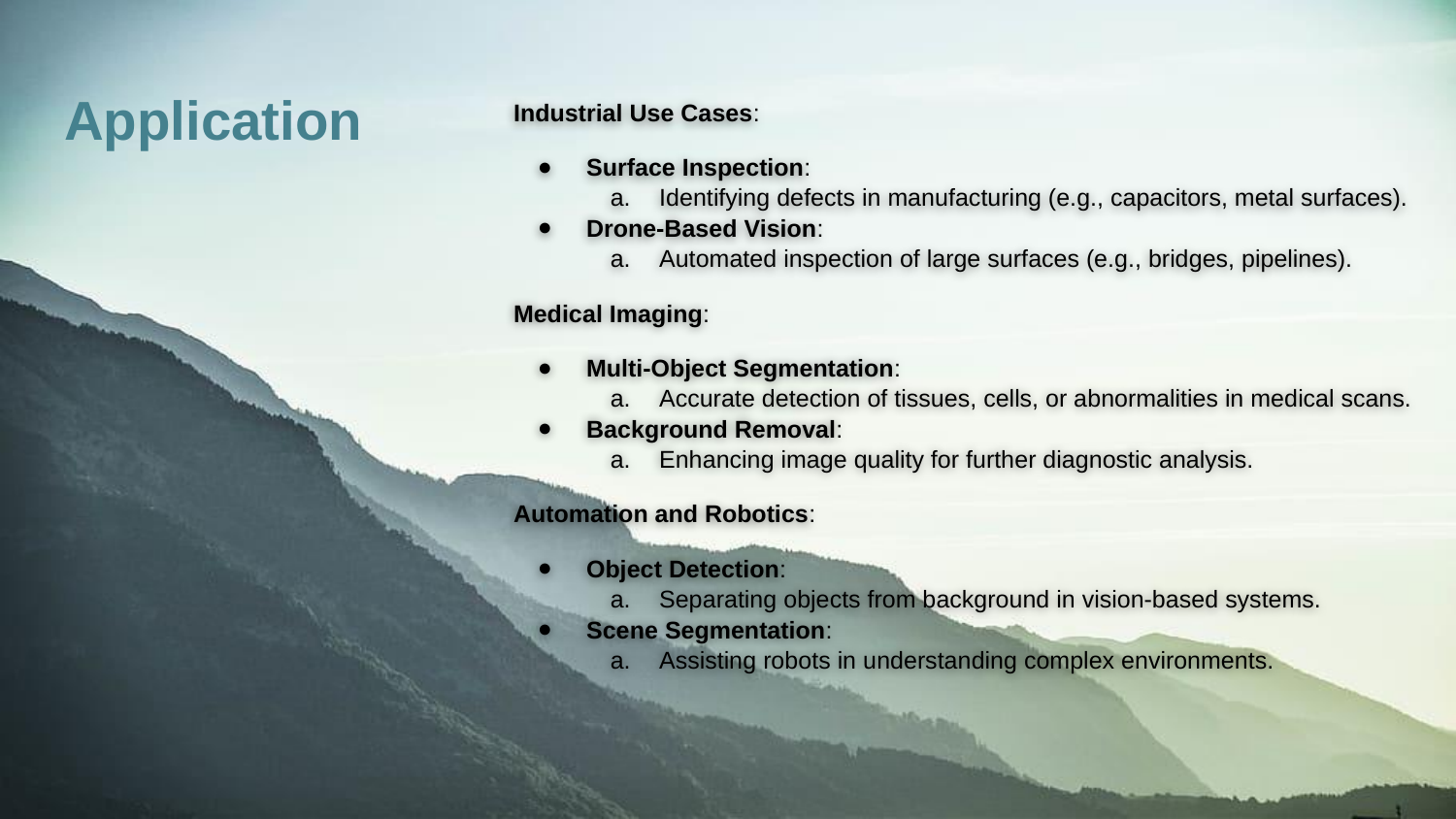

# Application
Industrial Use Cases:
Surface Inspection:
Identifying defects in manufacturing (e.g., capacitors, metal surfaces).
Drone-Based Vision:
Automated inspection of large surfaces (e.g., bridges, pipelines).
Medical Imaging:
Multi-Object Segmentation:
Accurate detection of tissues, cells, or abnormalities in medical scans.
Background Removal:
Enhancing image quality for further diagnostic analysis.
Automation and Robotics:
Object Detection:
Separating objects from background in vision-based systems.
Scene Segmentation:
Assisting robots in understanding complex environments.